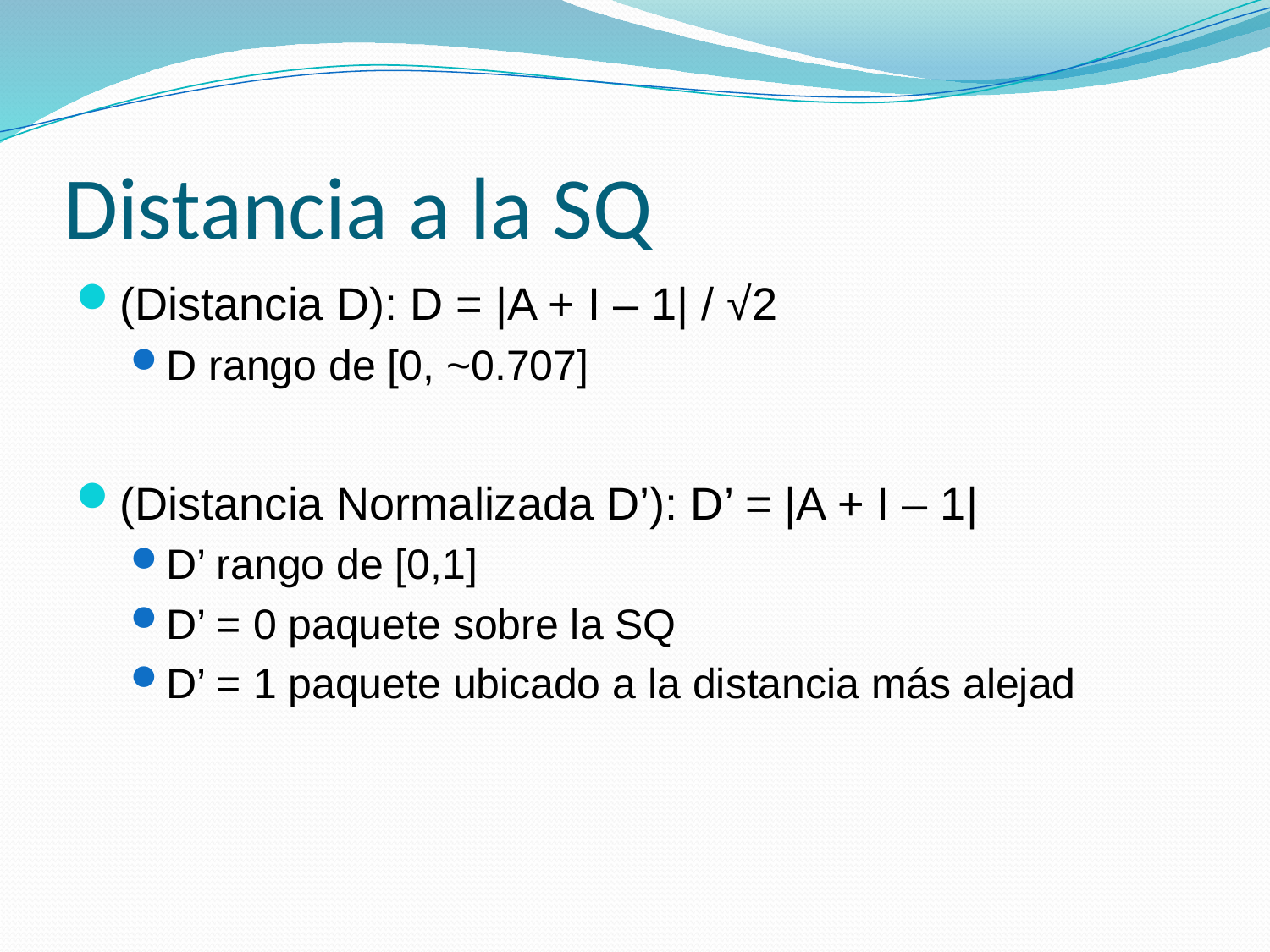

# Distancia a la SQ
(Distancia D): D = |A + I – 1| / √2
D rango de [0, ~0.707]

(Distancia Normalizada D’): D’ = |A + I – 1|
D’ rango de [0,1]
D’ = 0 paquete sobre la SQ
D’ = 1 paquete ubicado a la distancia más alejad